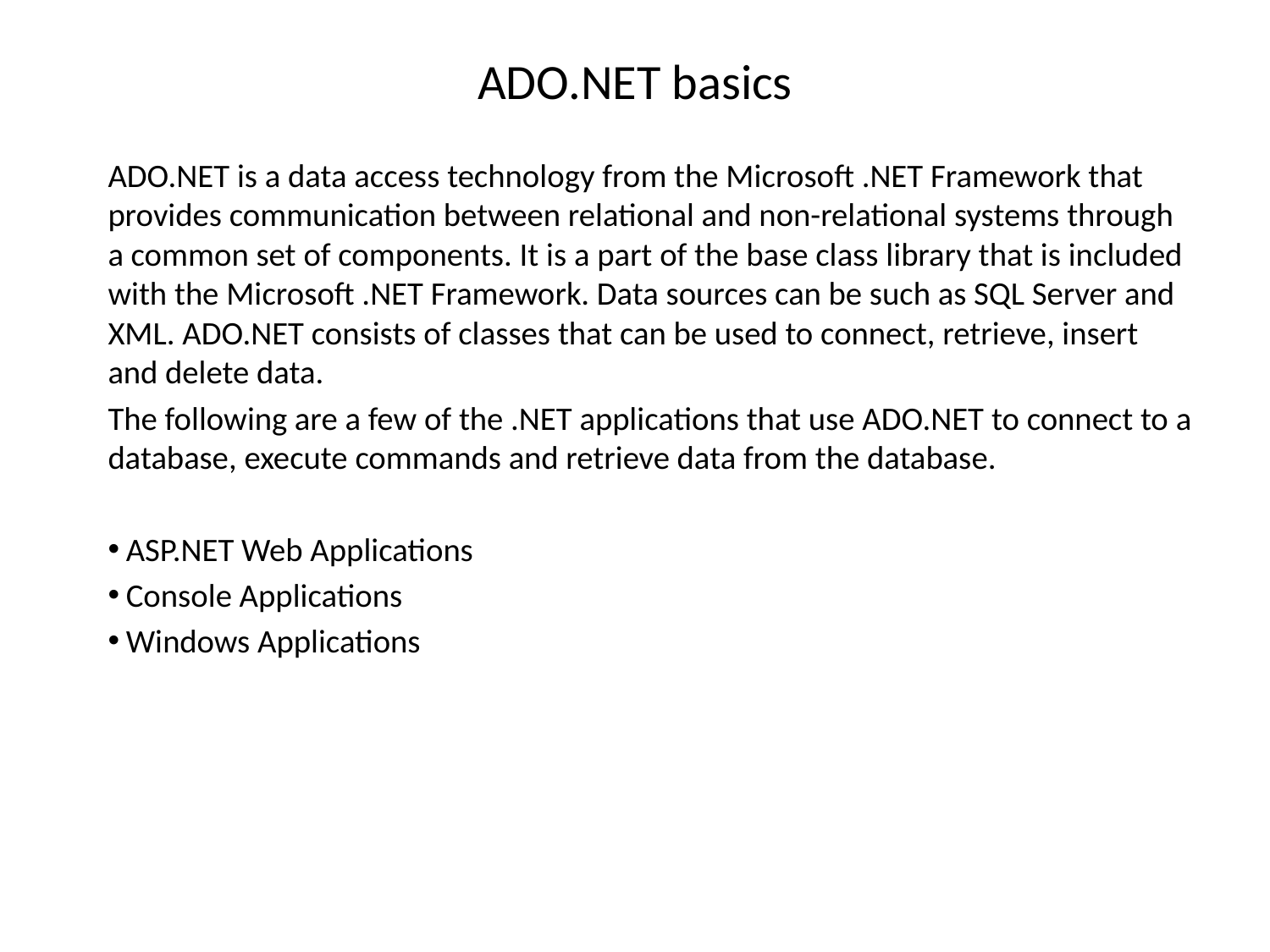

# ADO.NET basics
ADO.NET is a data access technology from the Microsoft .NET Framework that provides communication between relational and non-relational systems through a common set of components. It is a part of the base class library that is included with the Microsoft .NET Framework. Data sources can be such as SQL Server and XML. ADO.NET consists of classes that can be used to connect, retrieve, insert and delete data.
The following are a few of the .NET applications that use ADO.NET to connect to a database, execute commands and retrieve data from the database.

 ASP.NET Web Applications
 Console Applications
 Windows Applications